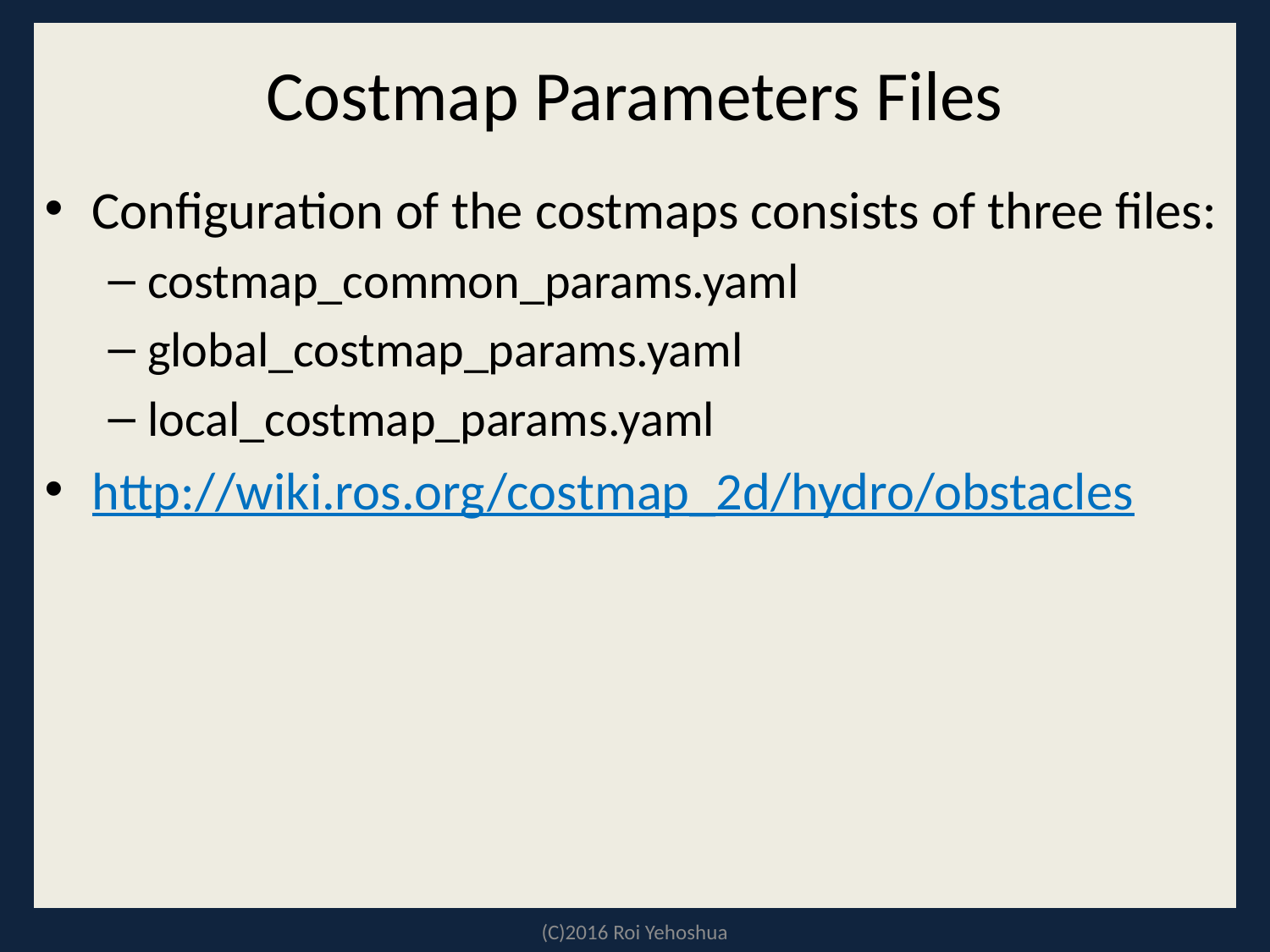

# Costmap Parameters Files
Configuration of the costmaps consists of three files:
costmap_common_params.yaml
global_costmap_params.yaml
local_costmap_params.yaml
http://wiki.ros.org/costmap_2d/hydro/obstacles

(C)2016 Roi Yehoshua